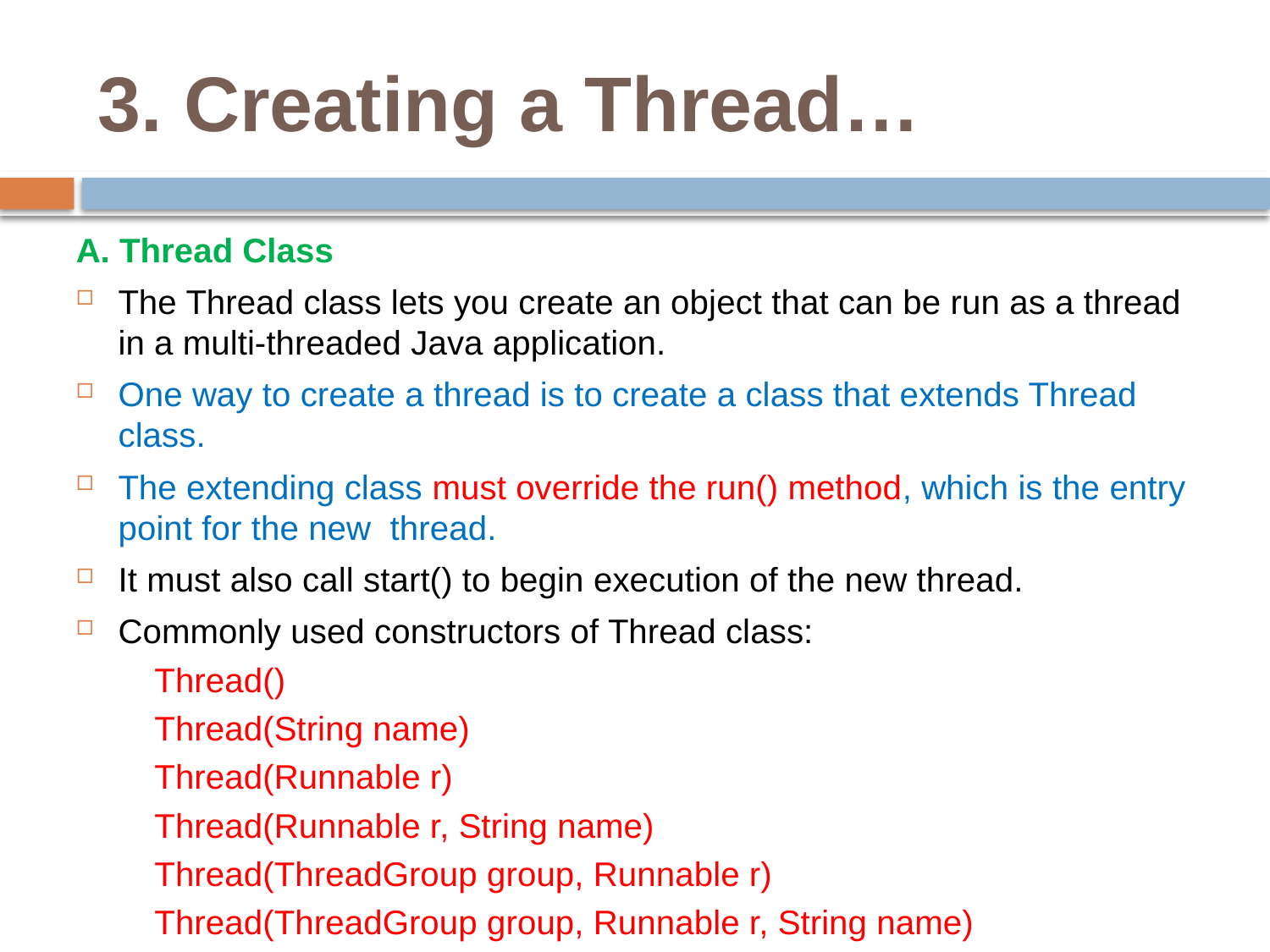

# 3. Creating a Thread…
A. Thread Class
The Thread class lets you create an object that can be run as a thread in a multi-threaded Java application.
One way to create a thread is to create a class that extends Thread class.
The extending class must override the run() method, which is the entry point for the new  thread.
It must also call start() to begin execution of the new thread.
Commonly used constructors of Thread class:
Thread()
Thread(String name)
Thread(Runnable r)
Thread(Runnable r, String name)
Thread(ThreadGroup group, Runnable r)
Thread(ThreadGroup group, Runnable r, String name)